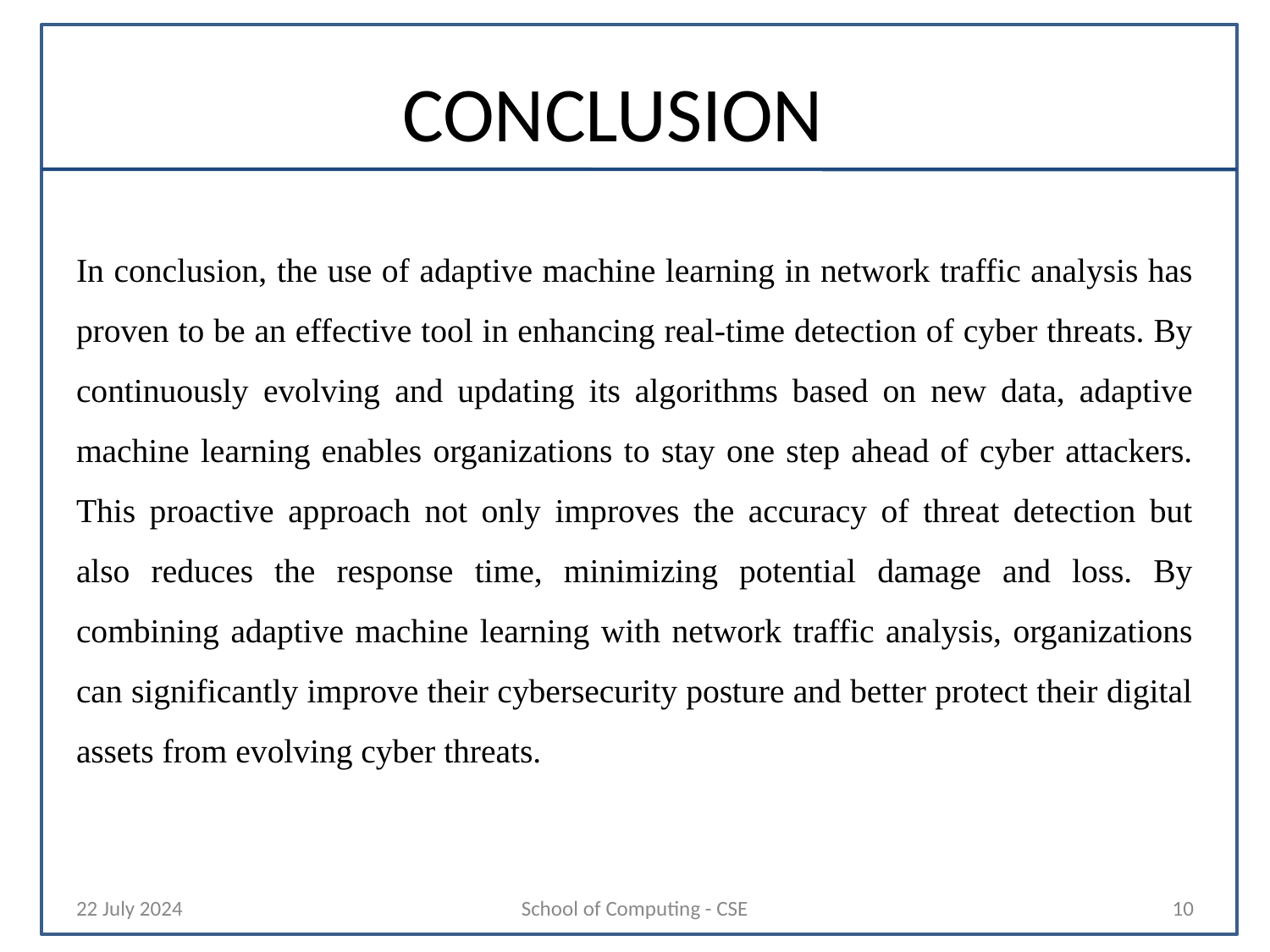

# CONCLUSION
In conclusion, the use of adaptive machine learning in network traffic analysis has proven to be an effective tool in enhancing real-time detection of cyber threats. By continuously evolving and updating its algorithms based on new data, adaptive machine learning enables organizations to stay one step ahead of cyber attackers. This proactive approach not only improves the accuracy of threat detection but also reduces the response time, minimizing potential damage and loss. By combining adaptive machine learning with network traffic analysis, organizations can significantly improve their cybersecurity posture and better protect their digital assets from evolving cyber threats.

22 July 2024
School of Computing - CSE
10